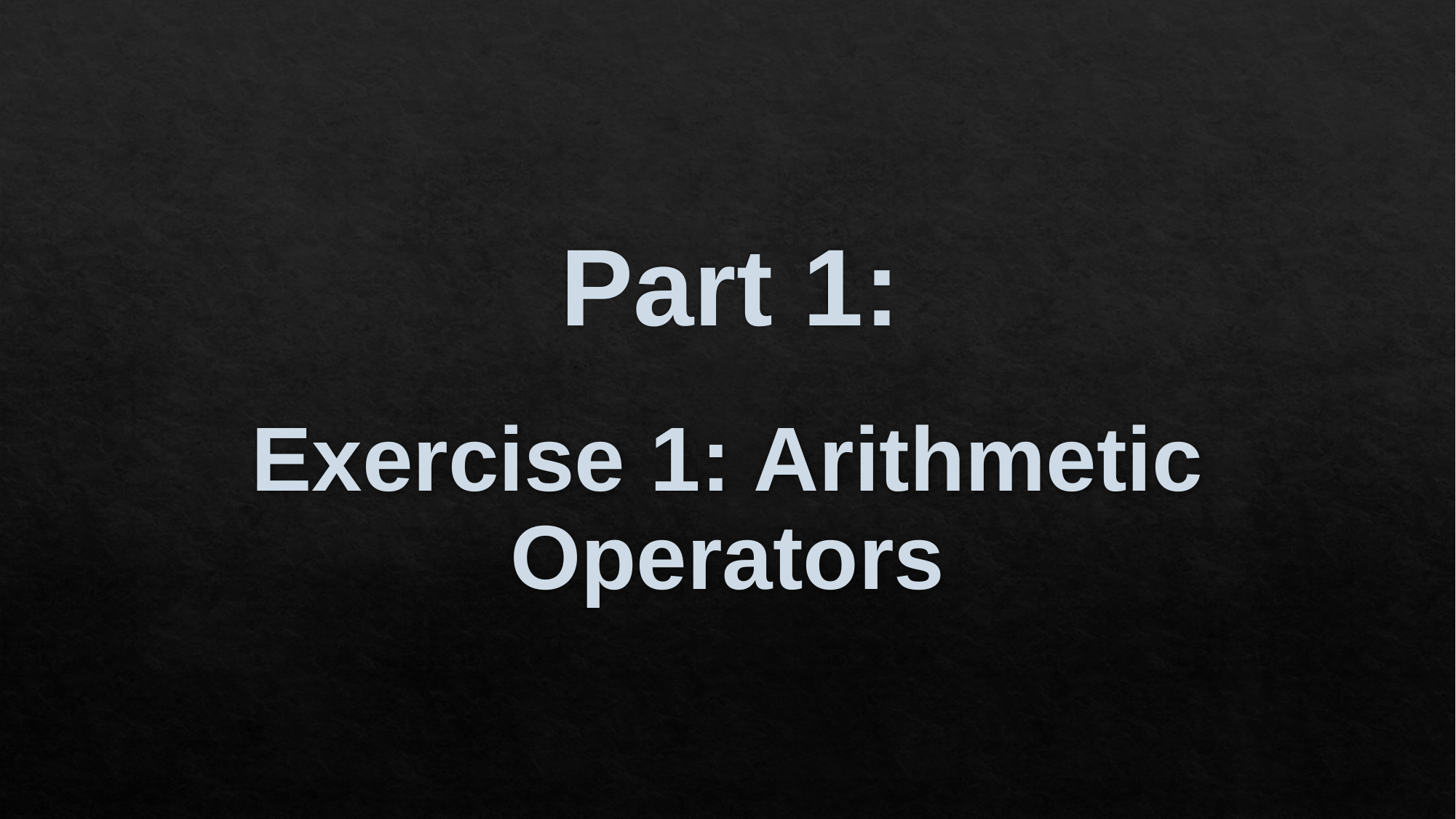

Part 1:
# Exercise 1: Arithmetic Operators